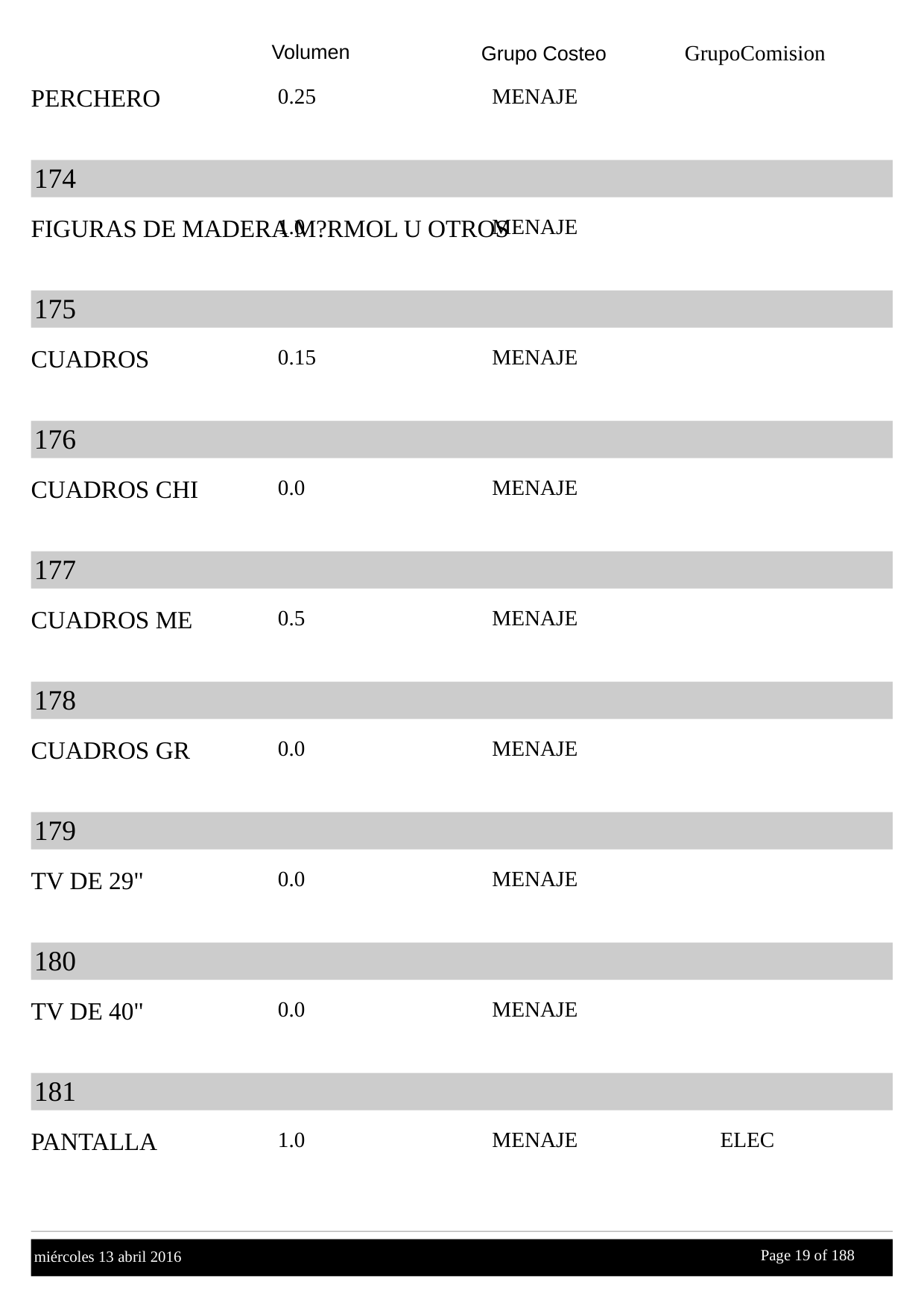

Volumen
GrupoComision
Grupo Costeo
PERCHERO
0.25
MENAJE

174
FIGURAS DE MADERA M?RMOL U OTROS
1.0
MENAJE

175
CUADROS
0.15
MENAJE

176
CUADROS CHI
0.0
MENAJE

177
CUADROS ME
0.5
MENAJE

178
CUADROS GR
0.0
MENAJE

179
TV DE 29"
0.0
MENAJE

180
TV DE 40"
0.0
MENAJE

181
PANTALLA
1.0
MENAJE
ELEC

Page 19 of
 188
miércoles 13 abril 2016